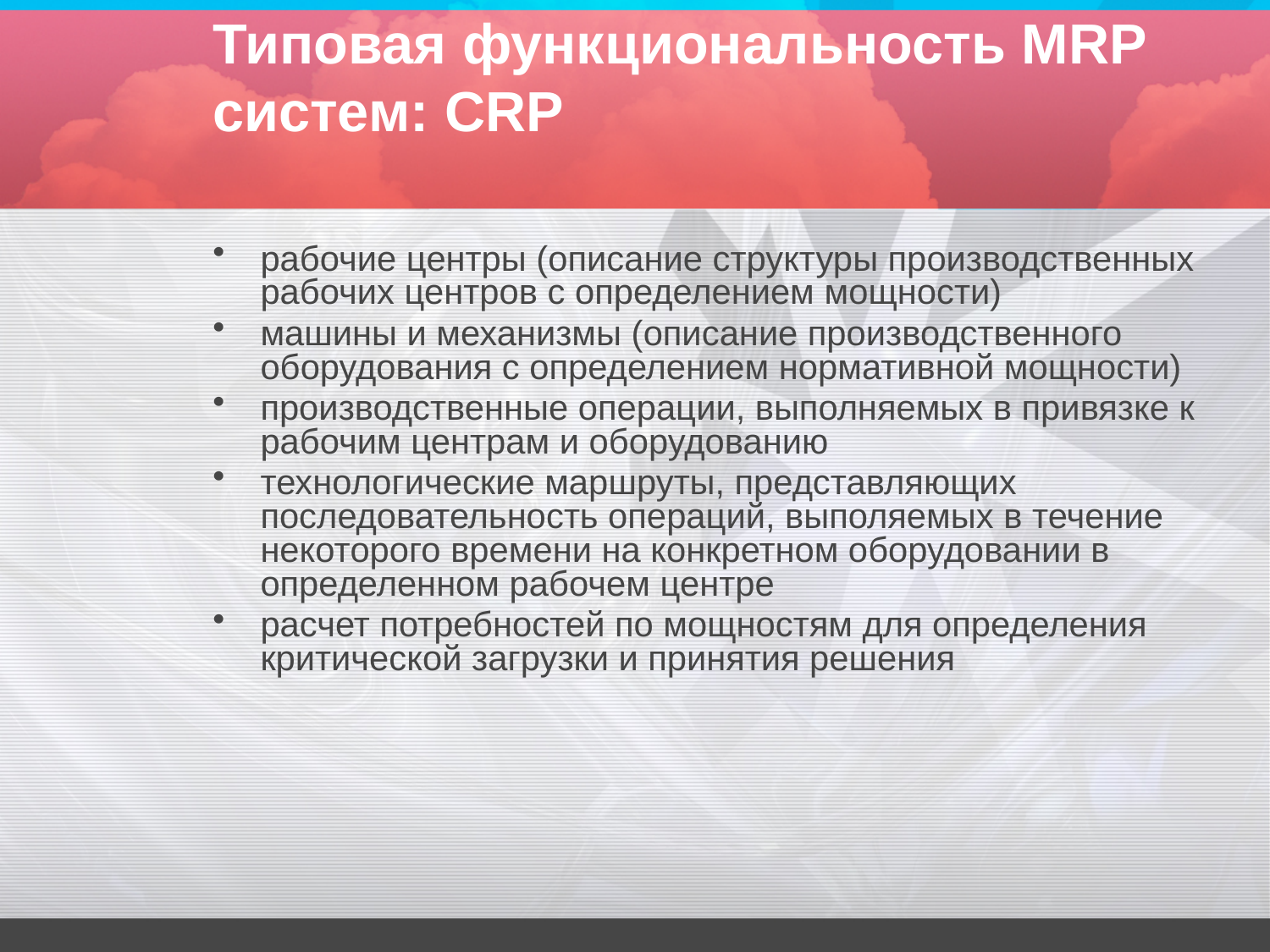

# Типовая функциональность MRP систем: CRP
рабочие центры (описание структуры производственных рабочих центров с определением мощности)
машины и механизмы (описание производственного оборудования с определением нормативной мощности)
производственные операции, выполняемых в привязке к рабочим центрам и оборудованию
технологические маршруты, представляющих последовательность операций, выполяемых в течение некоторого времени на конкретном оборудовании в определенном рабочем центре
расчет потребностей по мощностям для определения критической загрузки и принятия решения